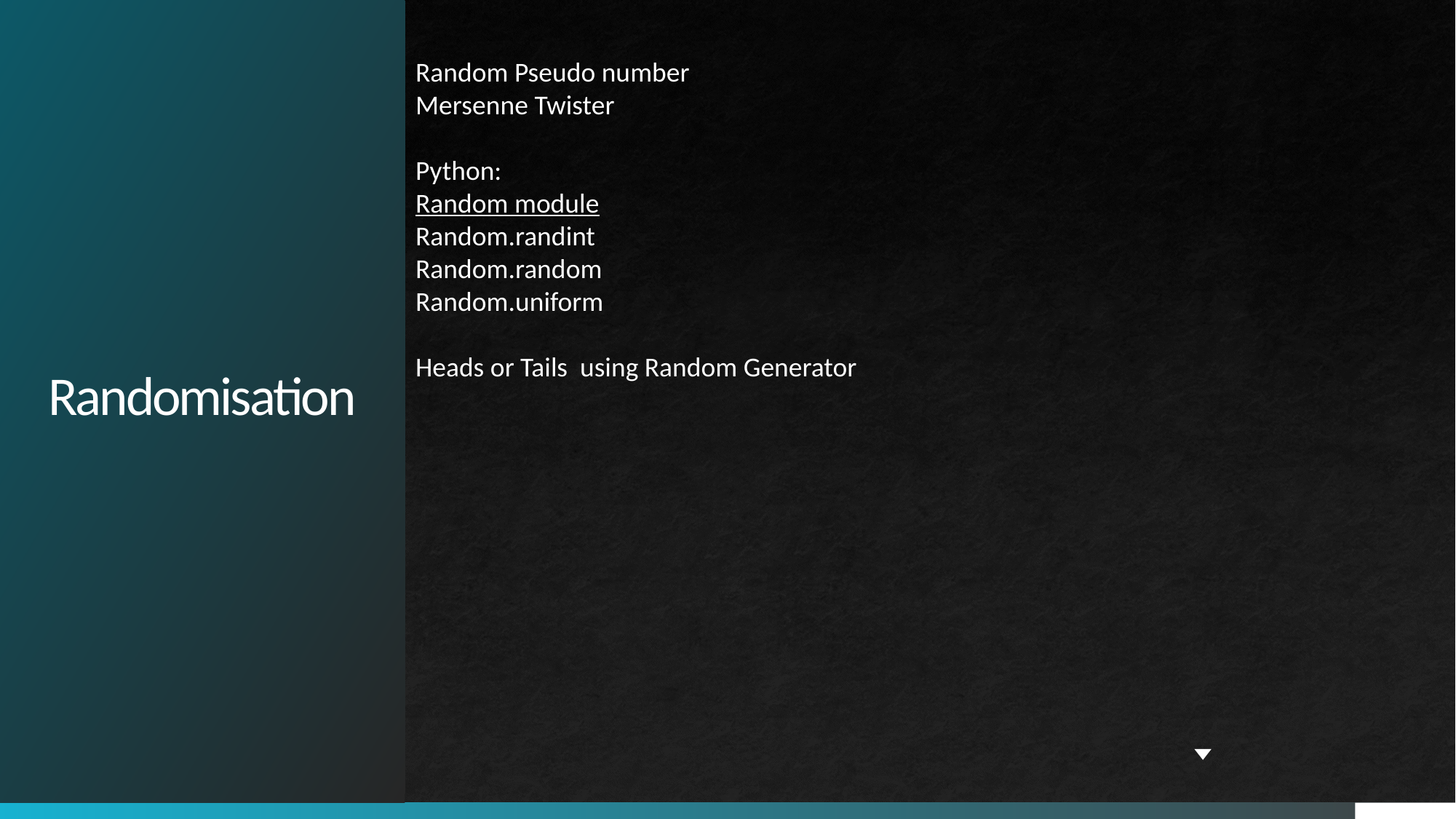

# Randomisation

Random Pseudo number
Mersenne Twister

Python:
Random module
Random.randint
Random.random
Random.uniform

Heads or Tails  using Random Generator